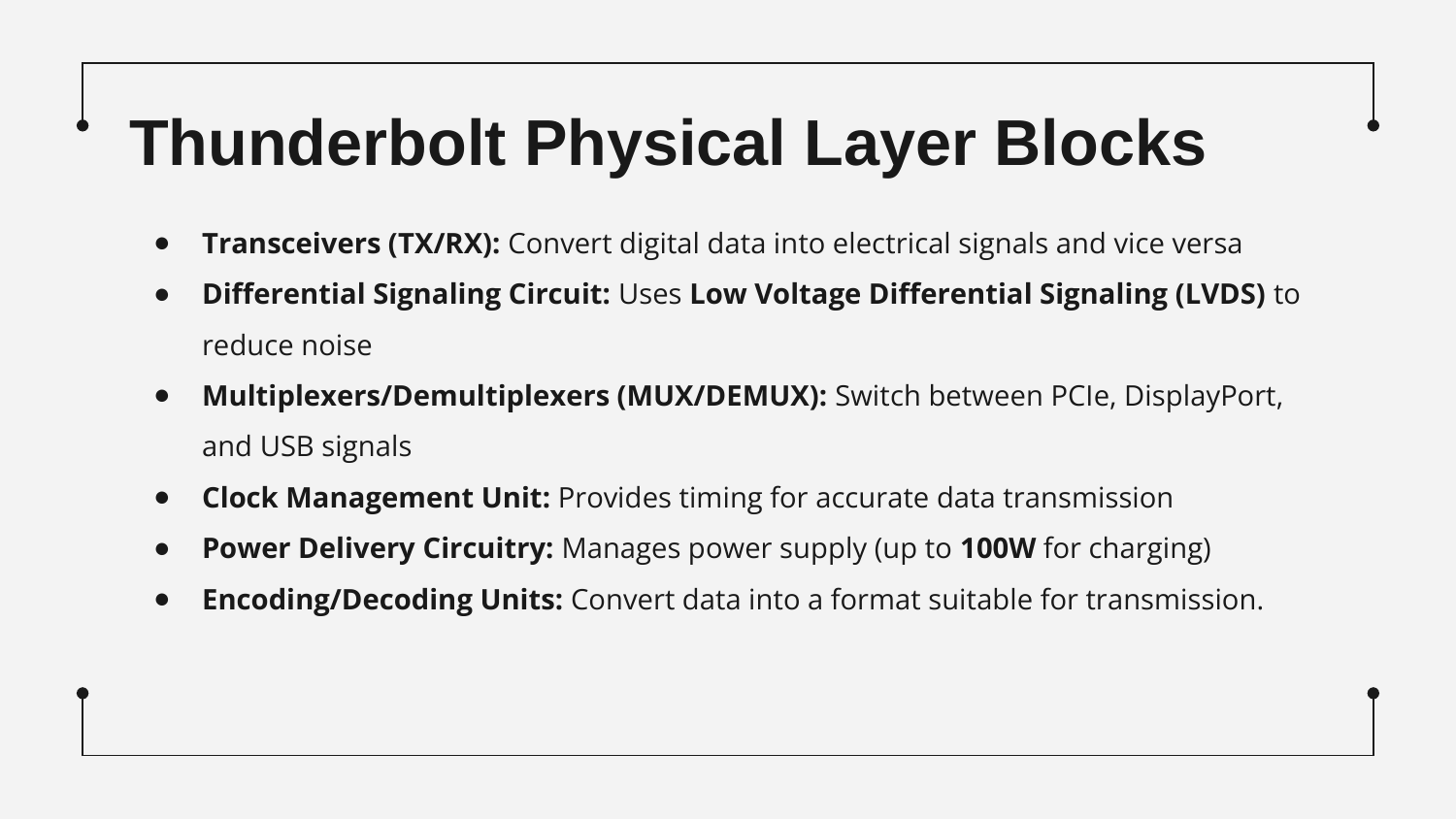

# Thunderbolt Physical Layer Blocks
Transceivers (TX/RX): Convert digital data into electrical signals and vice versa
Differential Signaling Circuit: Uses Low Voltage Differential Signaling (LVDS) to reduce noise
Multiplexers/Demultiplexers (MUX/DEMUX): Switch between PCIe, DisplayPort, and USB signals
Clock Management Unit: Provides timing for accurate data transmission
Power Delivery Circuitry: Manages power supply (up to 100W for charging)
Encoding/Decoding Units: Convert data into a format suitable for transmission.